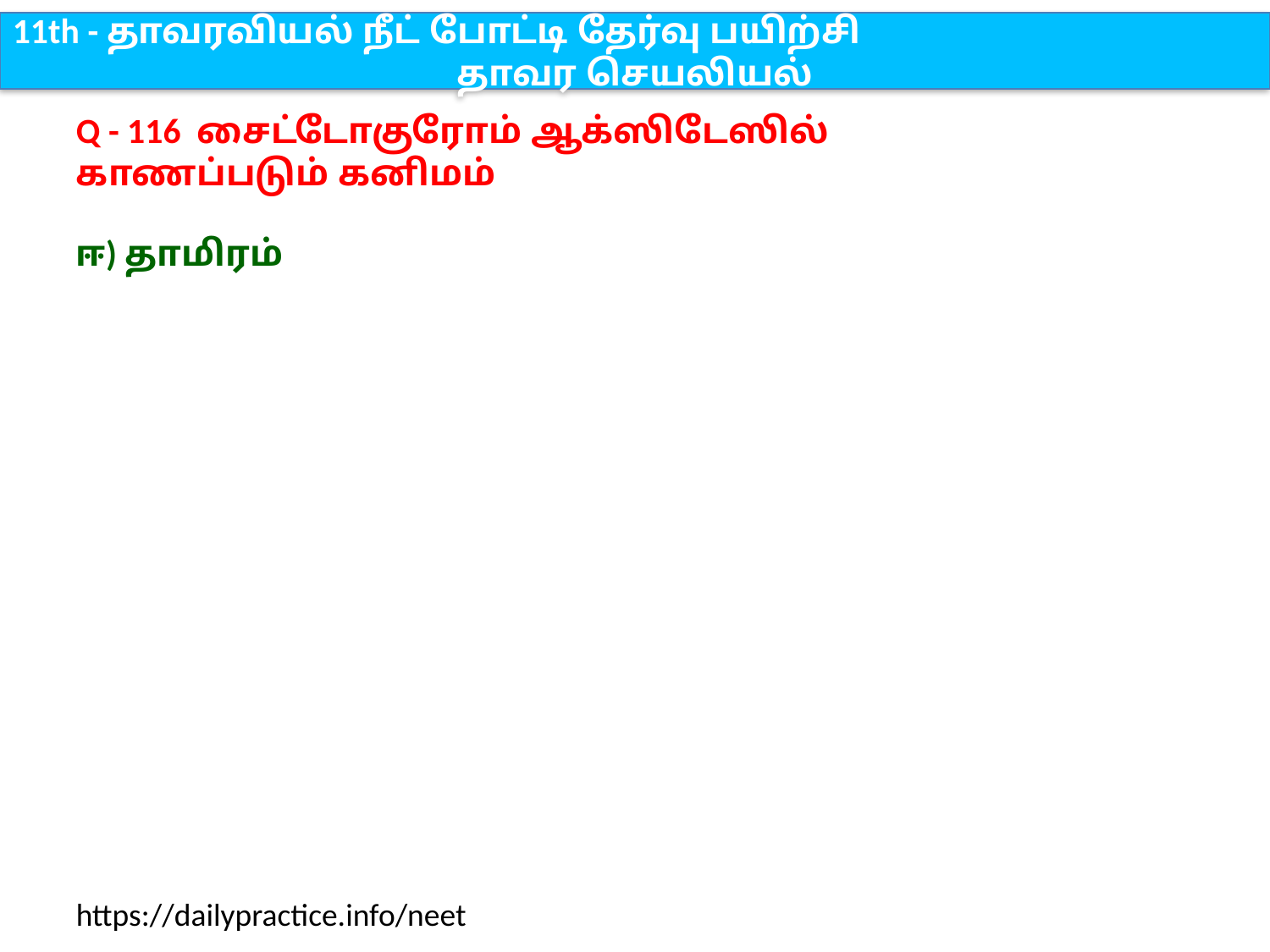

11th - தாவரவியல் நீட் போட்டி தேர்வு பயிற்சி
தாவர செயலியல்

Q - 116  சைட்டோகுரோம் ஆக்ஸிடேஸில் காணப்படும் கனிமம்

ஈ) தாமிரம்
https://dailypractice.info/neet